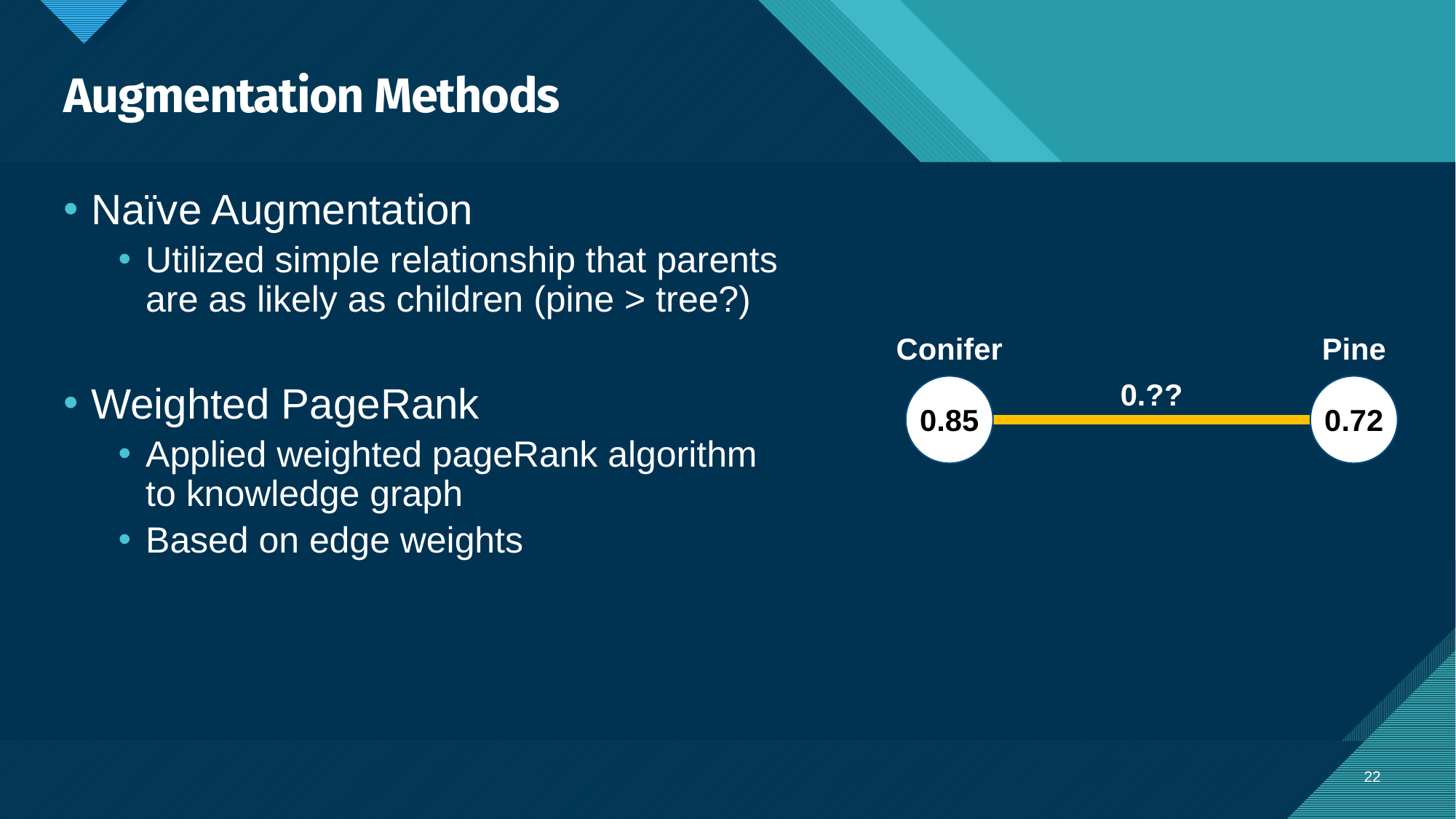

# Augmentation Methods
Naïve Augmentation
Utilized simple relationship that parents are as likely as children (pine > tree?)

Weighted PageRank
Applied weighted pageRank algorithm to knowledge graph
Based on edge weights
Conifer
Pine
0.??

0.85
0.72
22